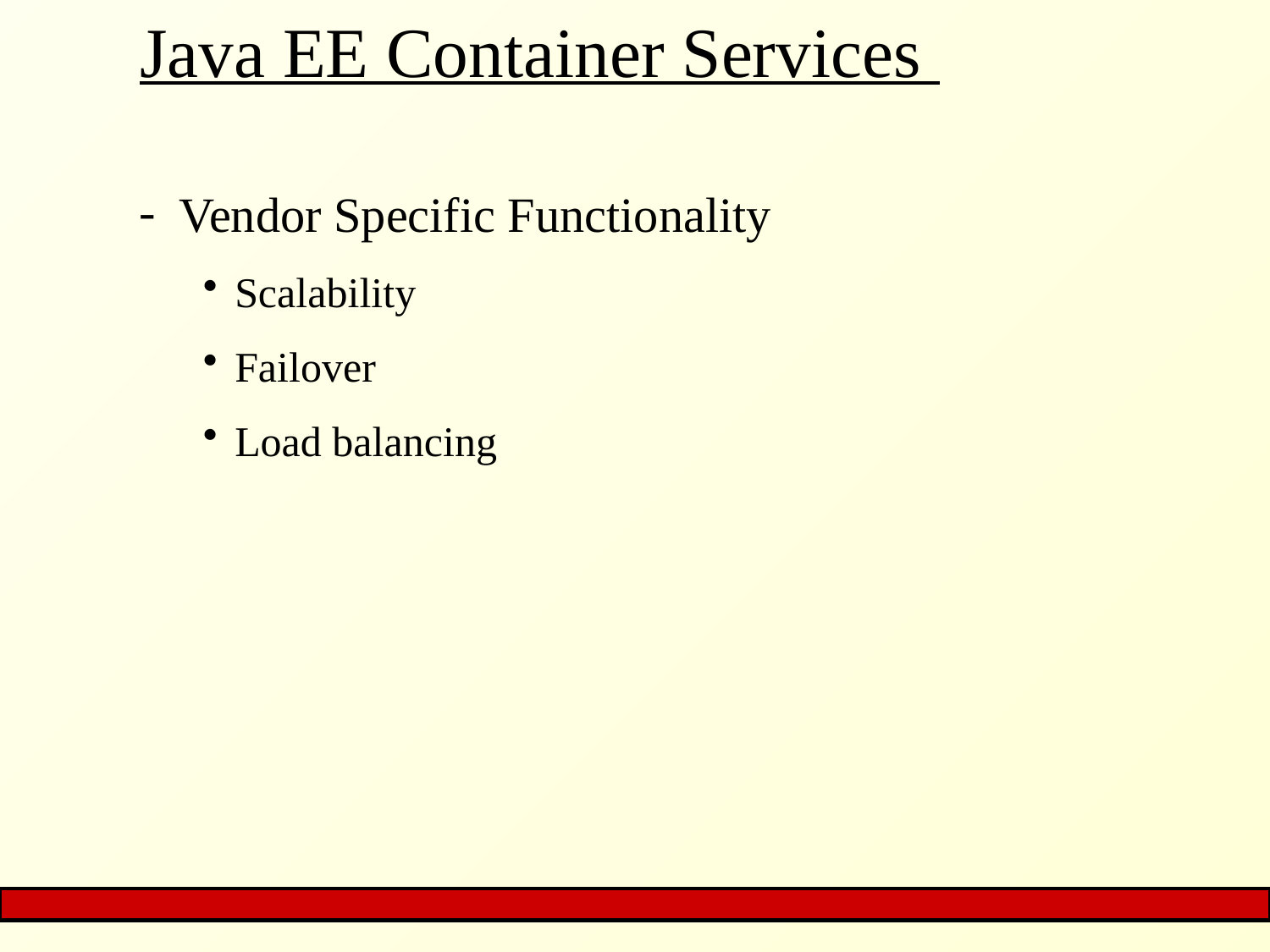

# Java EE Container Services
Vendor Specific Functionality
Scalability
Failover
Load balancing